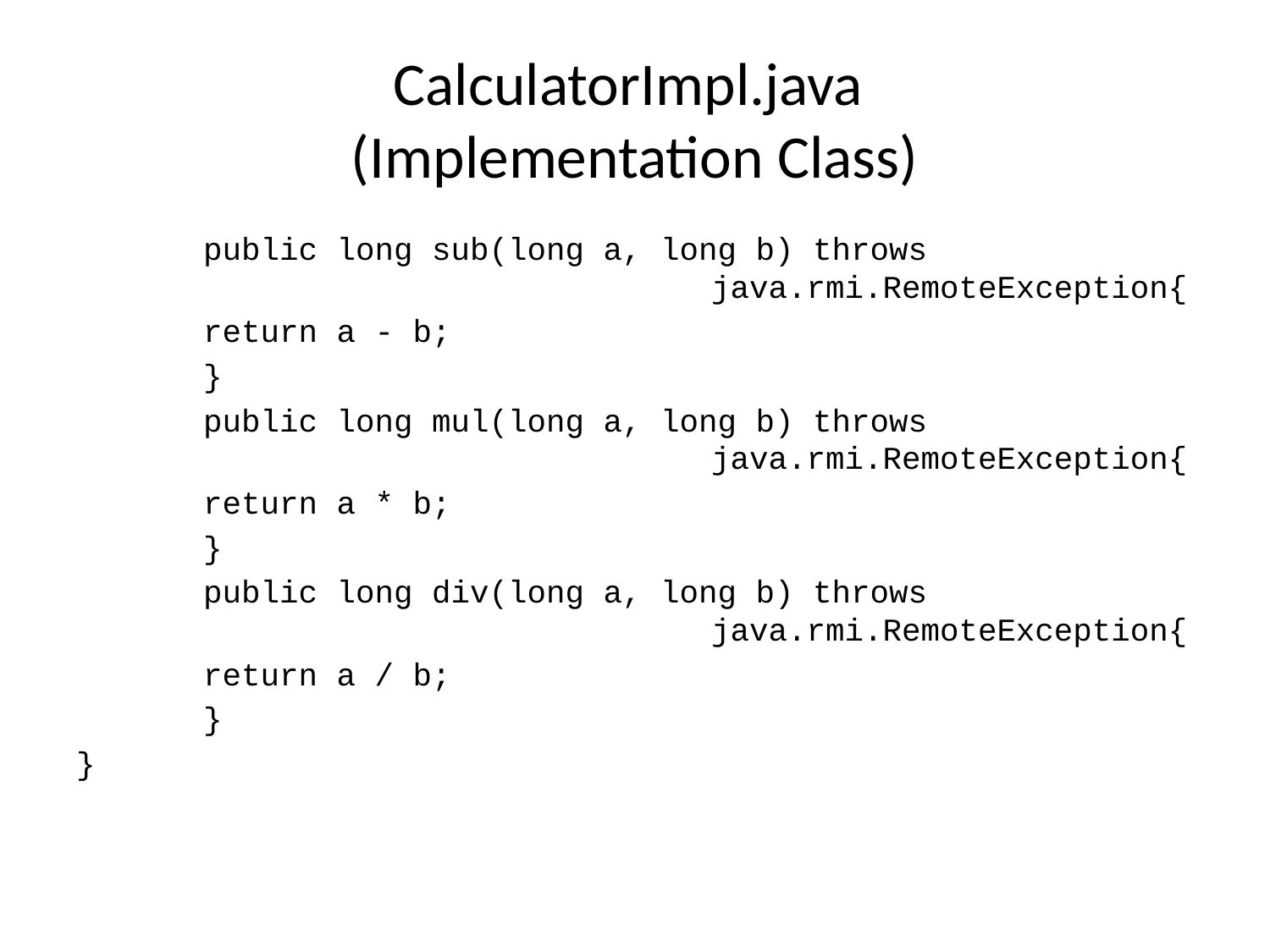

# CalculatorImpl.java (Implementation Class)
	public long sub(long a, long b) throws 							java.rmi.RemoteException{
	return a - b;
	}
	public long mul(long a, long b) throws 							java.rmi.RemoteException{
	return a * b;
	}
	public long div(long a, long b) throws 							java.rmi.RemoteException{
	return a / b;
	}
}